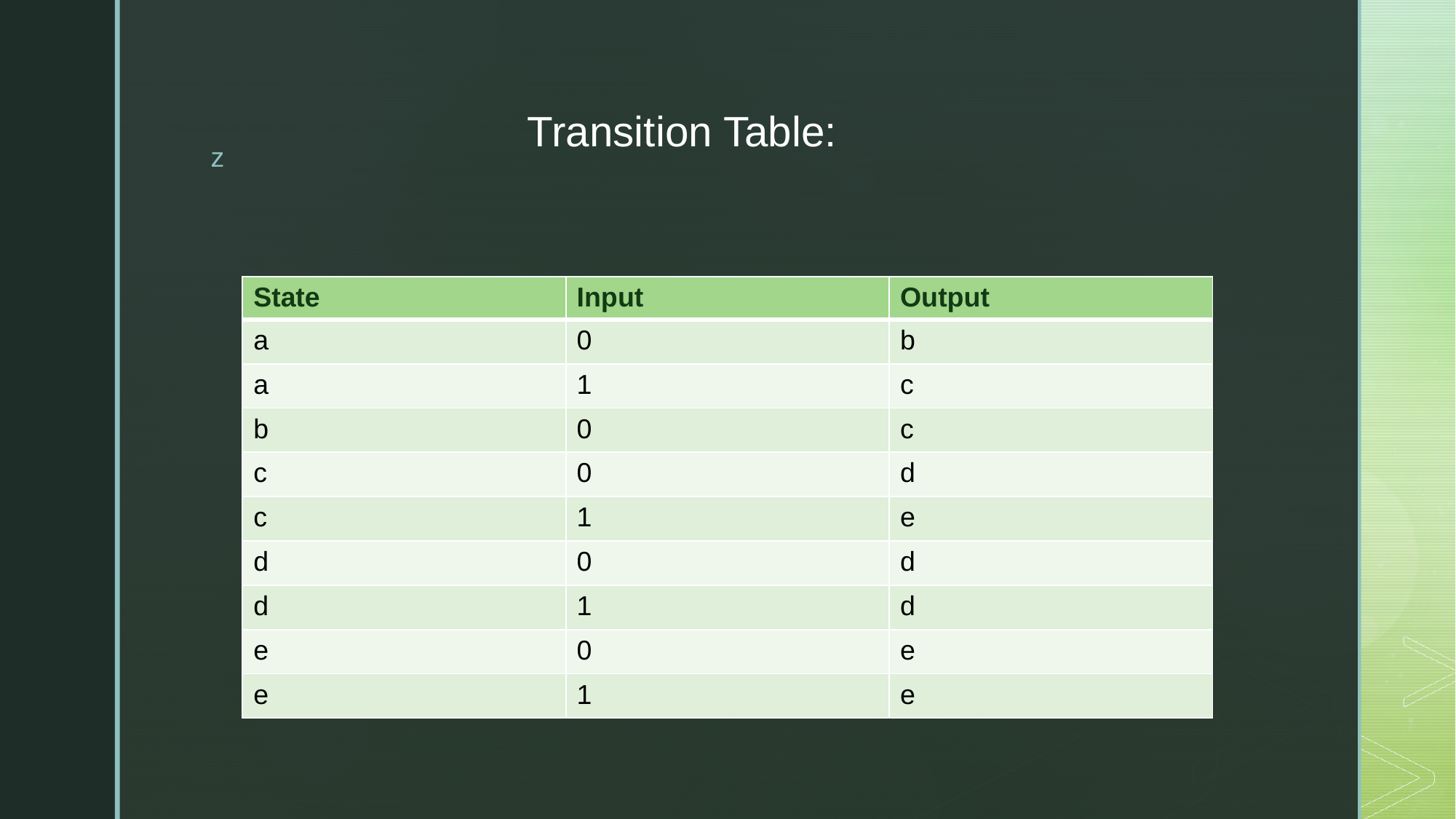

Transition Table:
| State | Input | Output |
| --- | --- | --- |
| a | 0 | b |
| a | 1 | c |
| b | 0 | c |
| c | 0 | d |
| c | 1 | e |
| d | 0 | d |
| d | 1 | d |
| e | 0 | e |
| e | 1 | e |